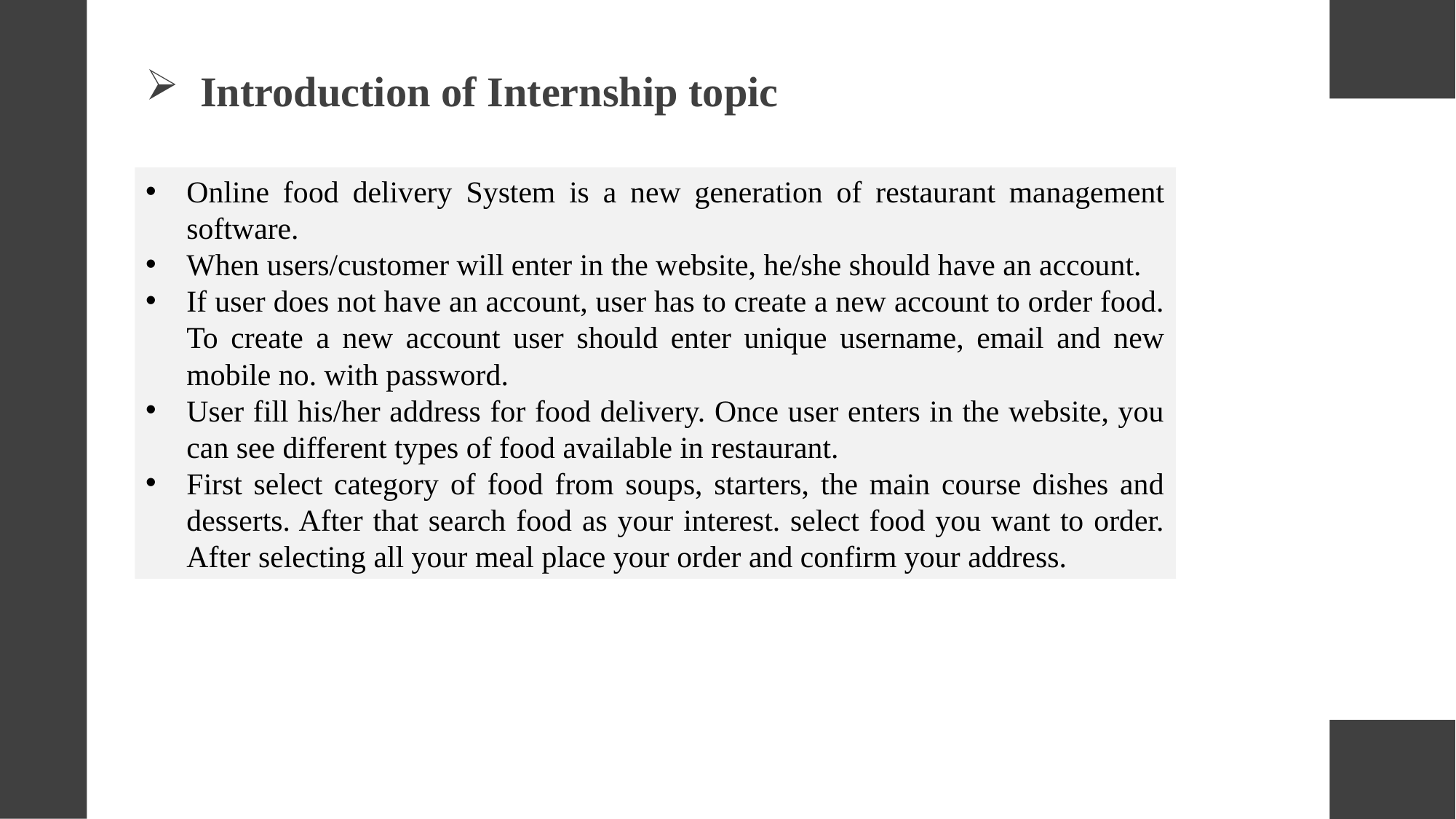

Introduction of Internship topic
Online food delivery System is a new generation of restaurant management software.
When users/customer will enter in the website, he/she should have an account.
If user does not have an account, user has to create a new account to order food. To create a new account user should enter unique username, email and new mobile no. with password.
User fill his/her address for food delivery. Once user enters in the website, you can see different types of food available in restaurant.
First select category of food from soups, starters, the main course dishes and desserts. After that search food as your interest. select food you want to order. After selecting all your meal place your order and confirm your address.